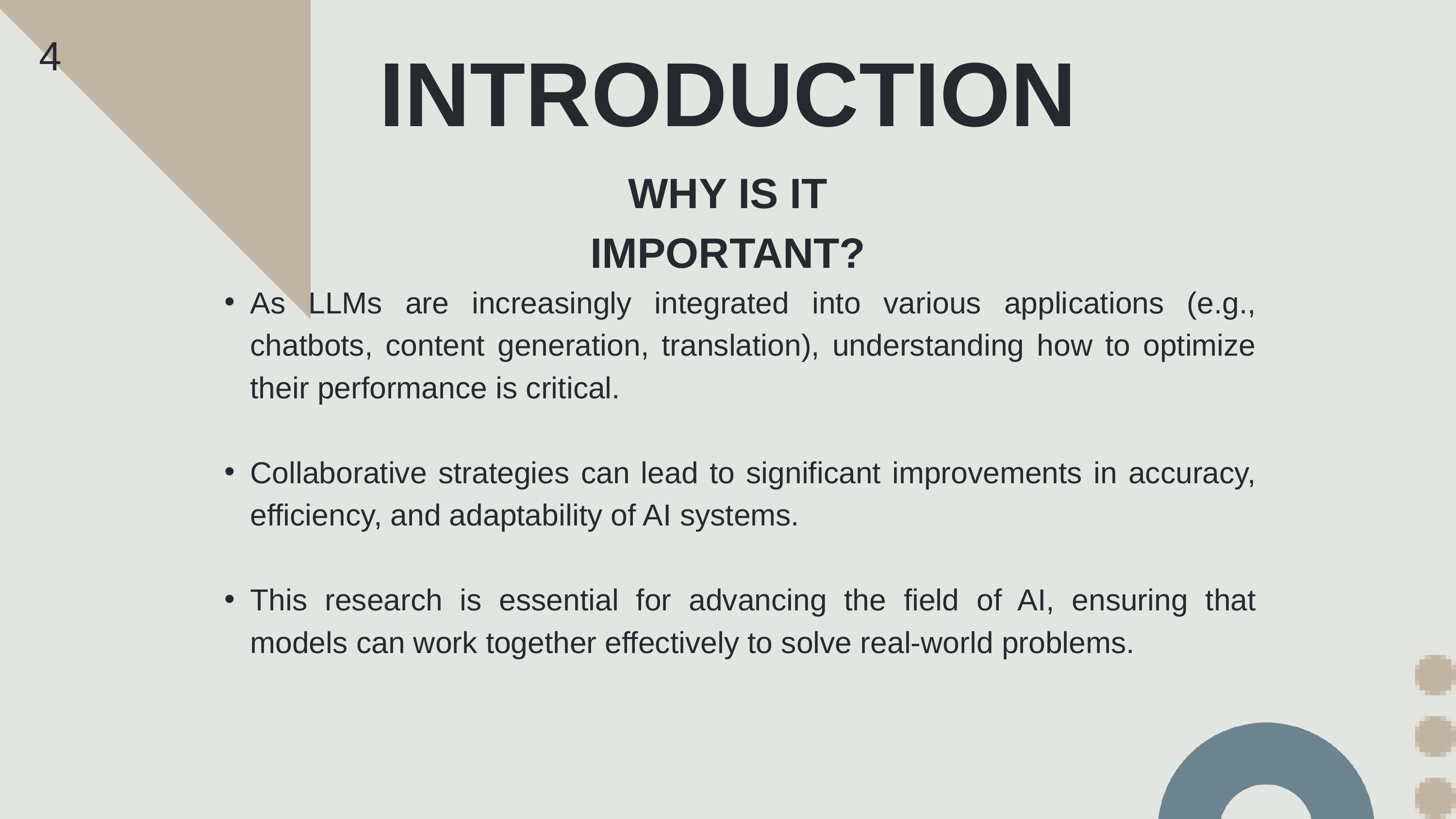

4
INTRODUCTION
WHY IS IT IMPORTANT?
As LLMs are increasingly integrated into various applications (e.g., chatbots, content generation, translation), understanding how to optimize their performance is critical.

Collaborative strategies can lead to significant improvements in accuracy, efficiency, and adaptability of AI systems.

This research is essential for advancing the field of AI, ensuring that models can work together effectively to solve real-world problems.